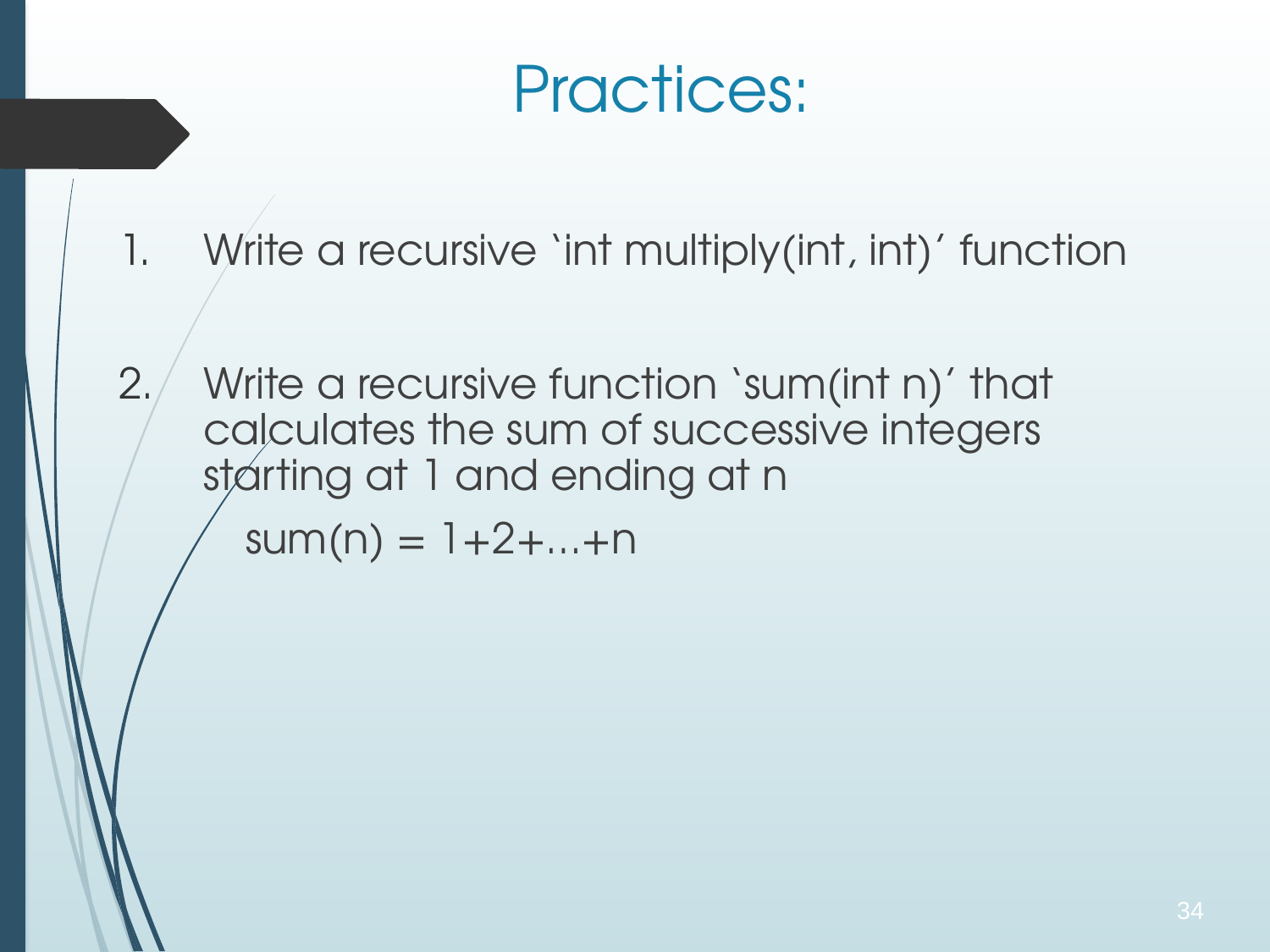

# Practices:
Write a recursive ‘int multiply(int, int)’ function

Write a recursive function ‘sum(int n)’ that calculates the sum of successive integers starting at 1 and ending at n
	sum(n) = 1+2+…+n

34